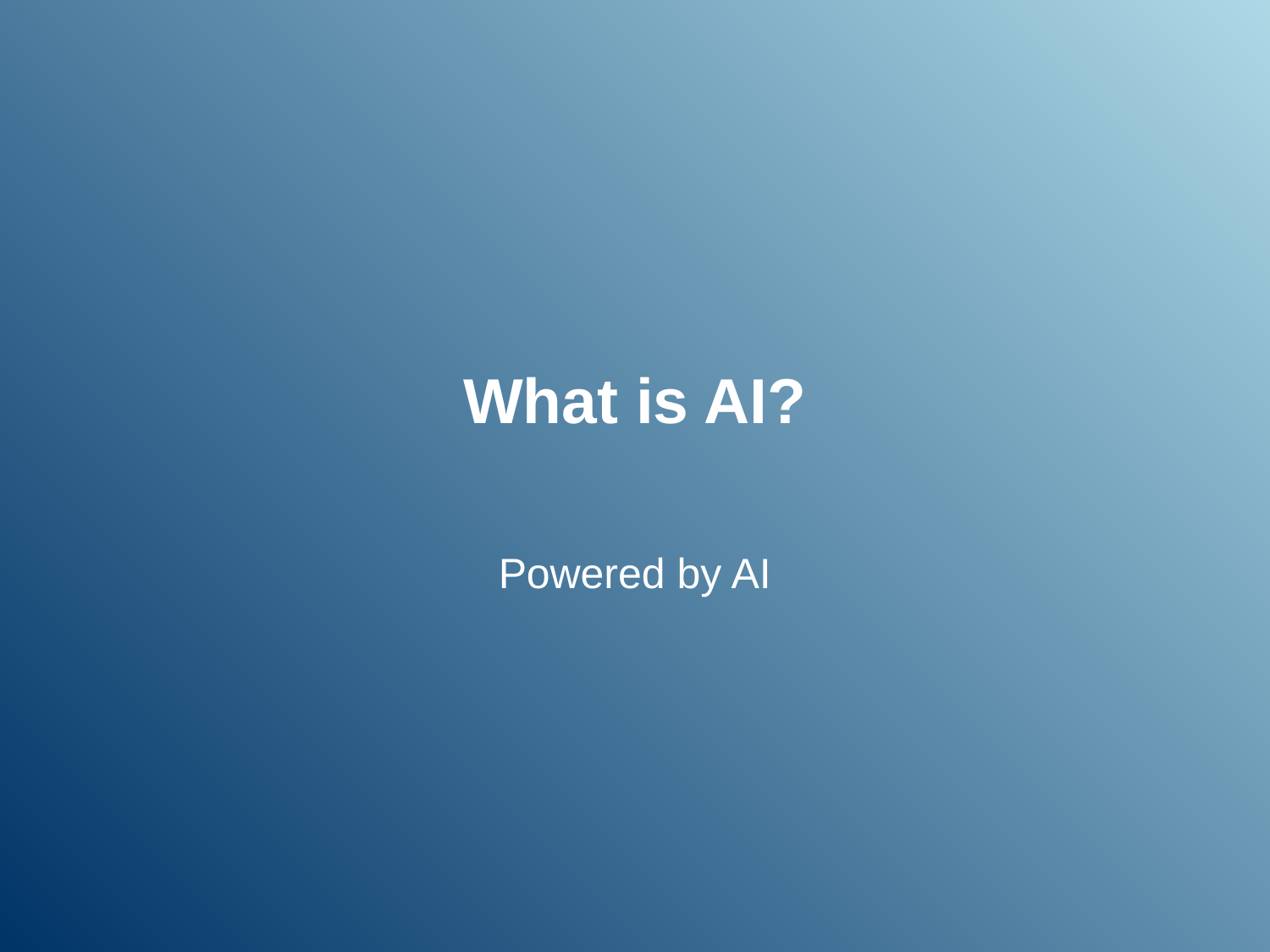

# What is AI?
Powered by AI